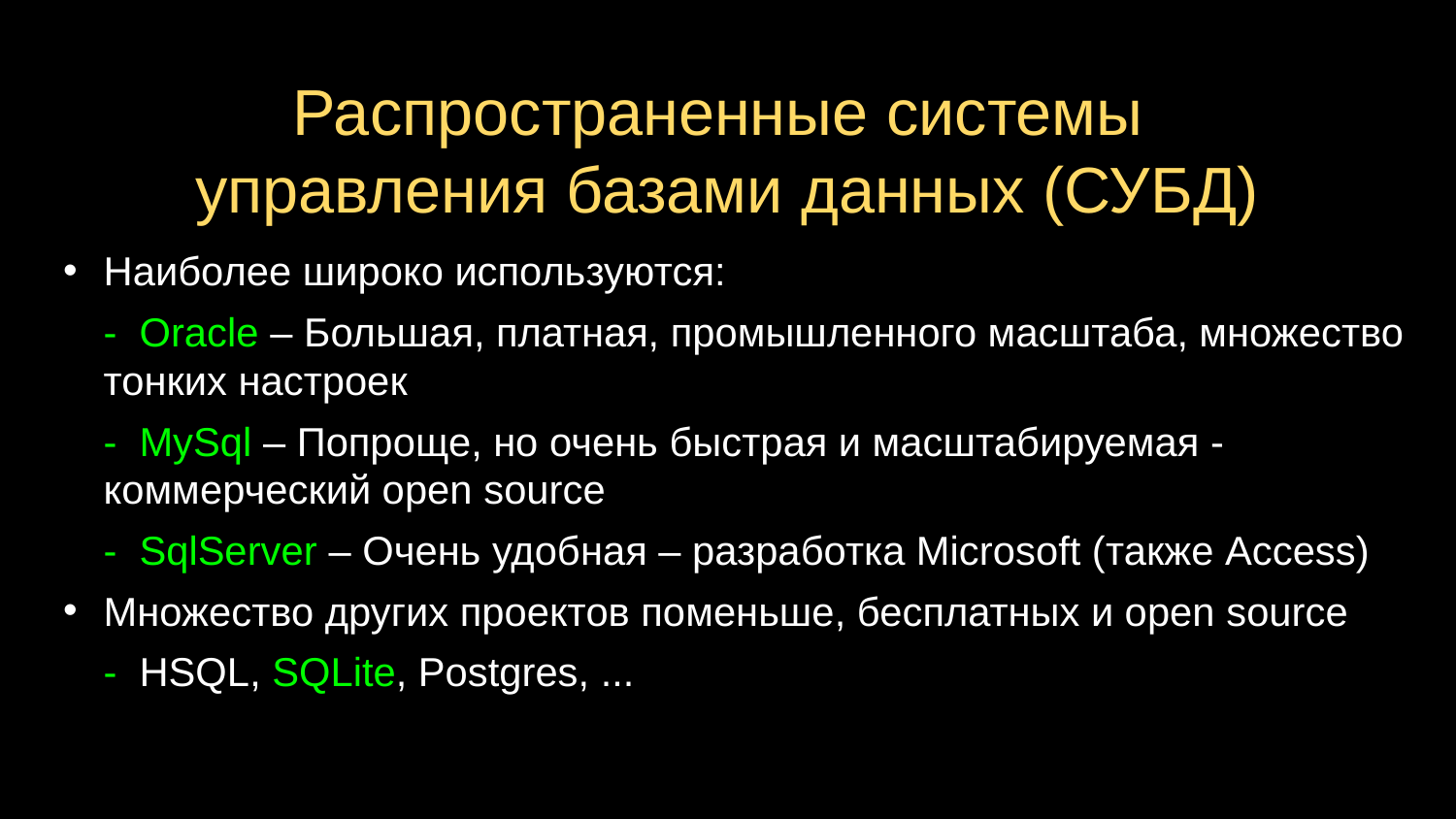

# Распространенные системы управления базами данных (СУБД)
Наиболее широко используются:
-  Oracle – Большая, платная, промышленного масштаба, множество тонких настроек
-  MySql – Попроще, но очень быстрая и масштабируемая - коммерческий open source
-  SqlServer – Очень удобная – разработка Microsoft (также Access)
Множество других проектов поменьше, бесплатных и open source
-  HSQL, SQLite, Postgres, ...